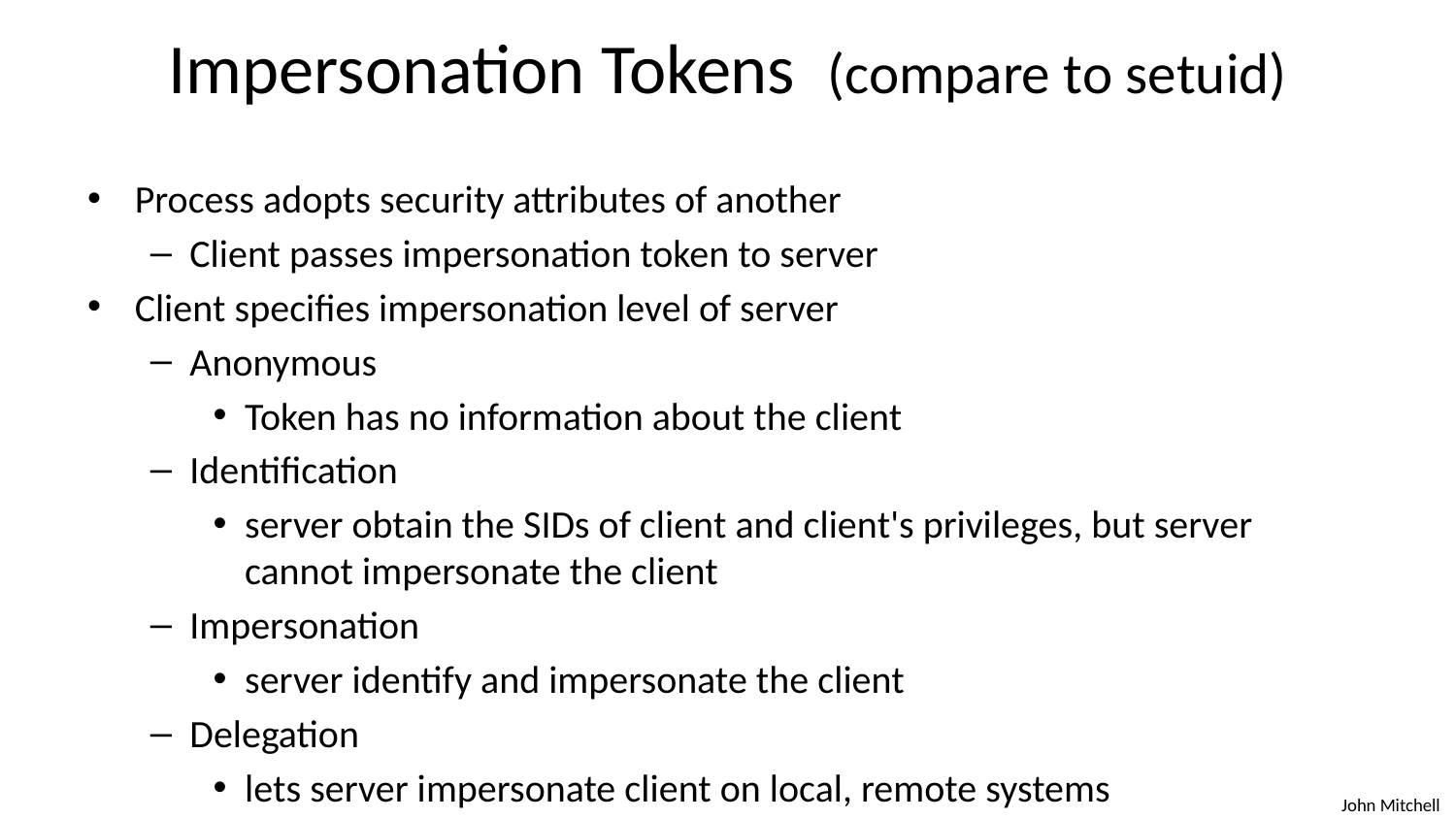

# Impersonation Tokens  (compare to setuid)
Process adopts security attributes of another
Client passes impersonation token to server
Client specifies impersonation level of server
Anonymous
Token has no information about the client
Identification
server obtain the SIDs of client and client's privileges, but server cannot impersonate the client
Impersonation
server identify and impersonate the client
Delegation
lets server impersonate client on local, remote systems